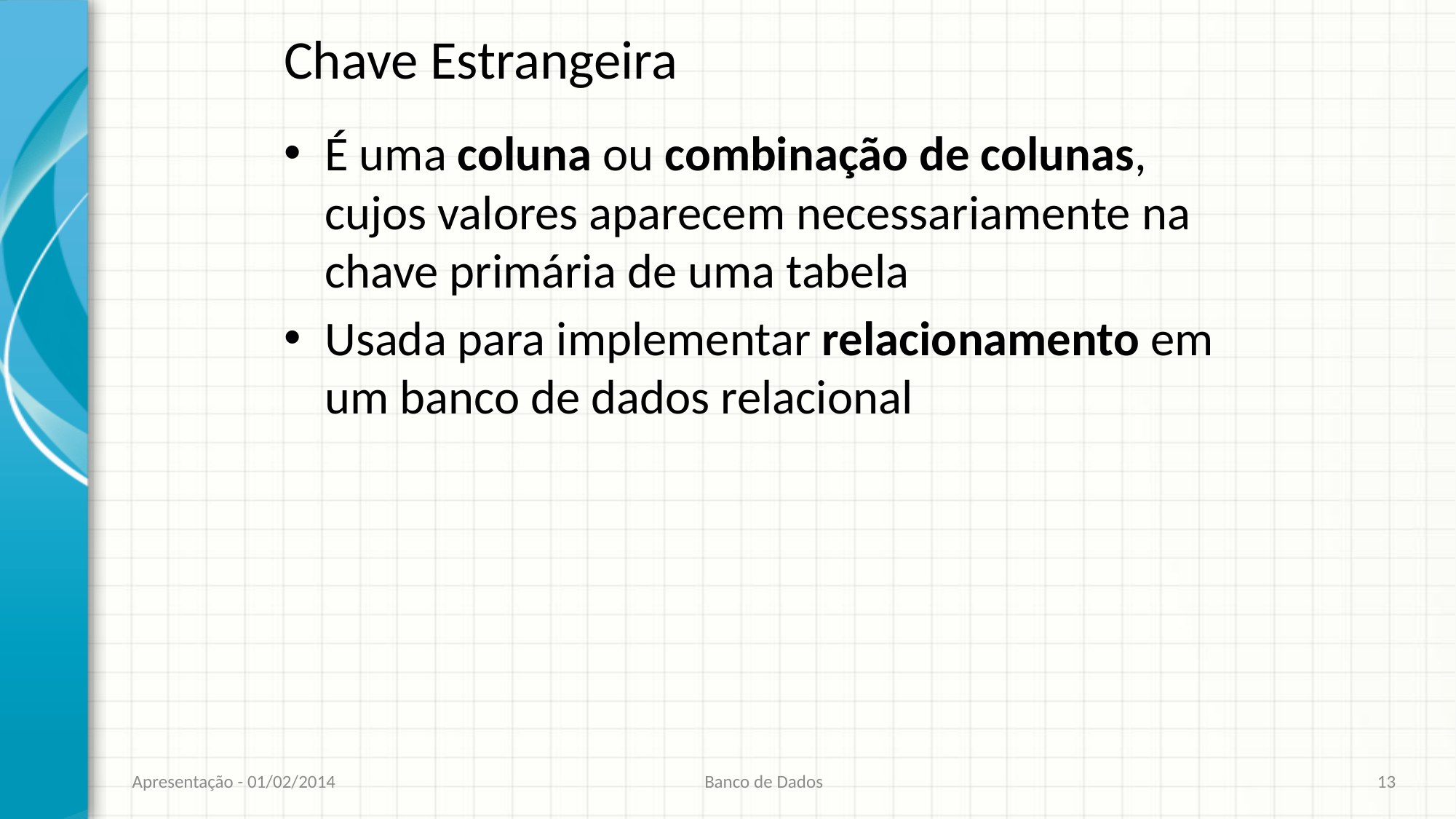

# Chave Estrangeira
É uma coluna ou combinação de colunas, cujos valores aparecem necessariamente na chave primária de uma tabela
Usada para implementar relacionamento em um banco de dados relacional

Apresentação - 01/02/2014
Banco de Dados
13